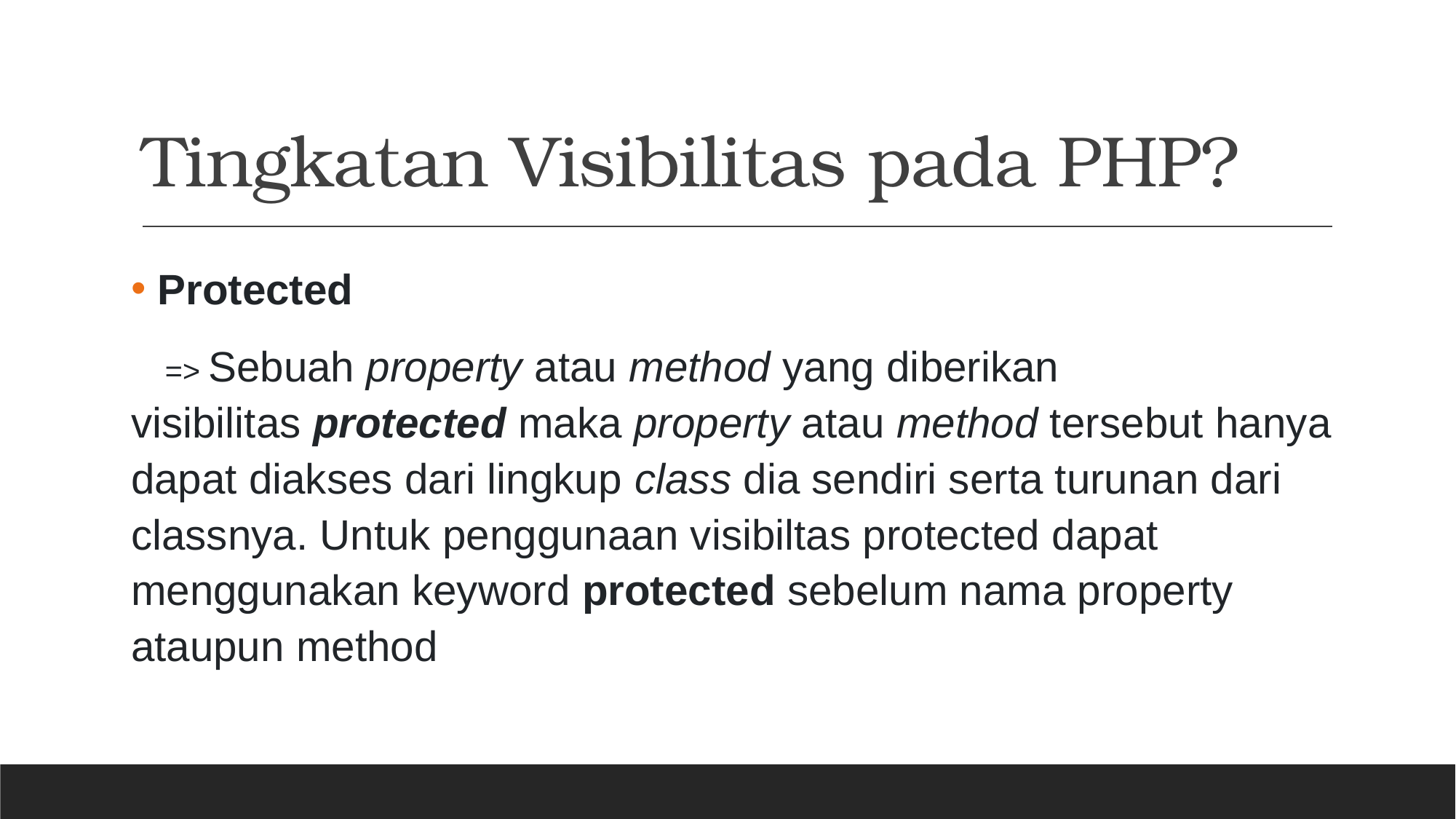

# Tingkatan Visibilitas pada PHP?
 Protected
    => Sebuah property atau method yang diberikan visibilitas protected maka property atau method tersebut hanya dapat diakses dari lingkup class dia sendiri serta turunan dari classnya. Untuk penggunaan visibiltas protected dapat menggunakan keyword protected sebelum nama property ataupun method